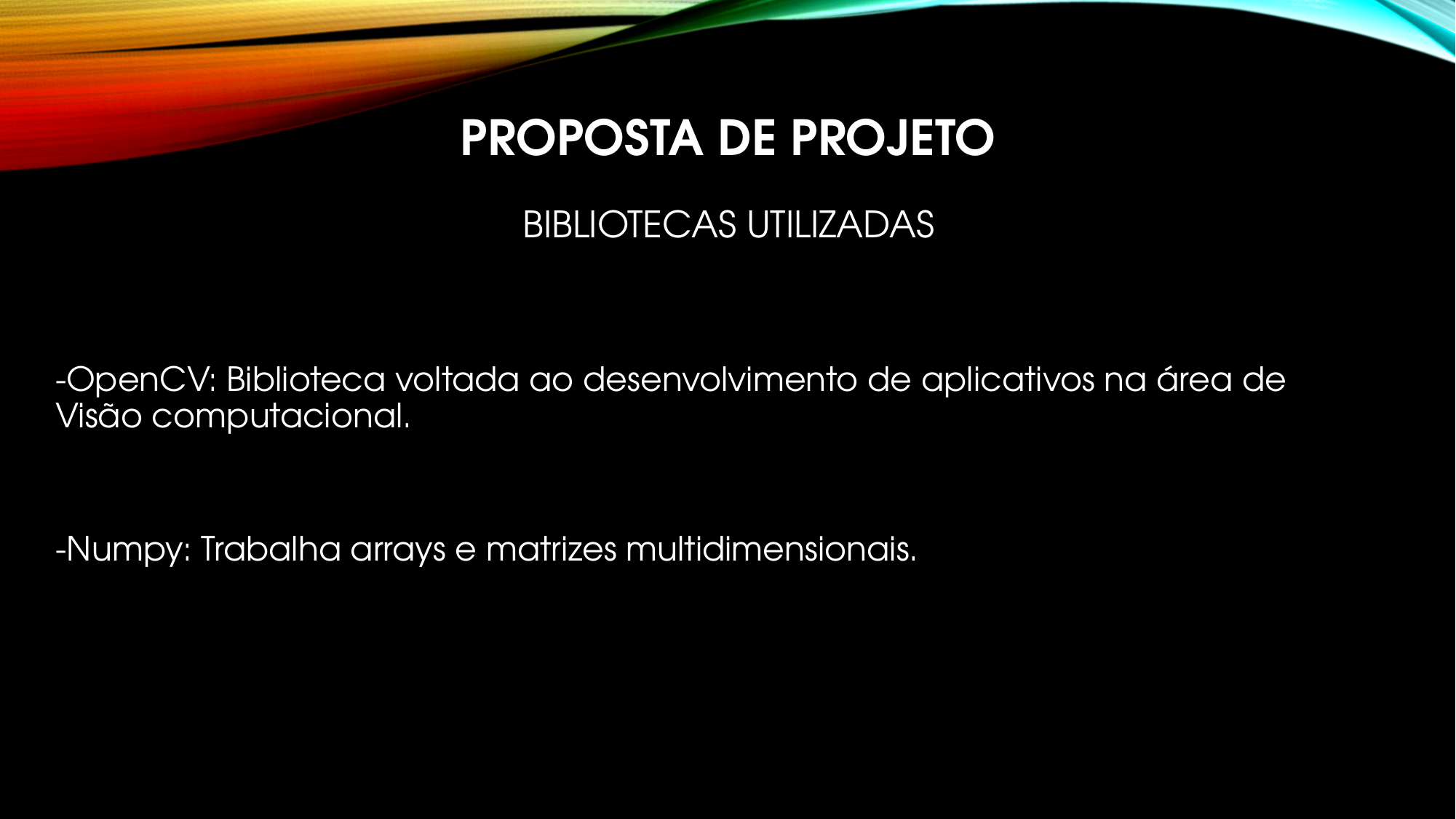

Proposta de projeto
# Bibliotecas utilizadas

-OpenCV: Biblioteca voltada ao desenvolvimento de aplicativos na área de Visão computacional.

-Numpy: Trabalha arrays e matrizes multidimensionais.